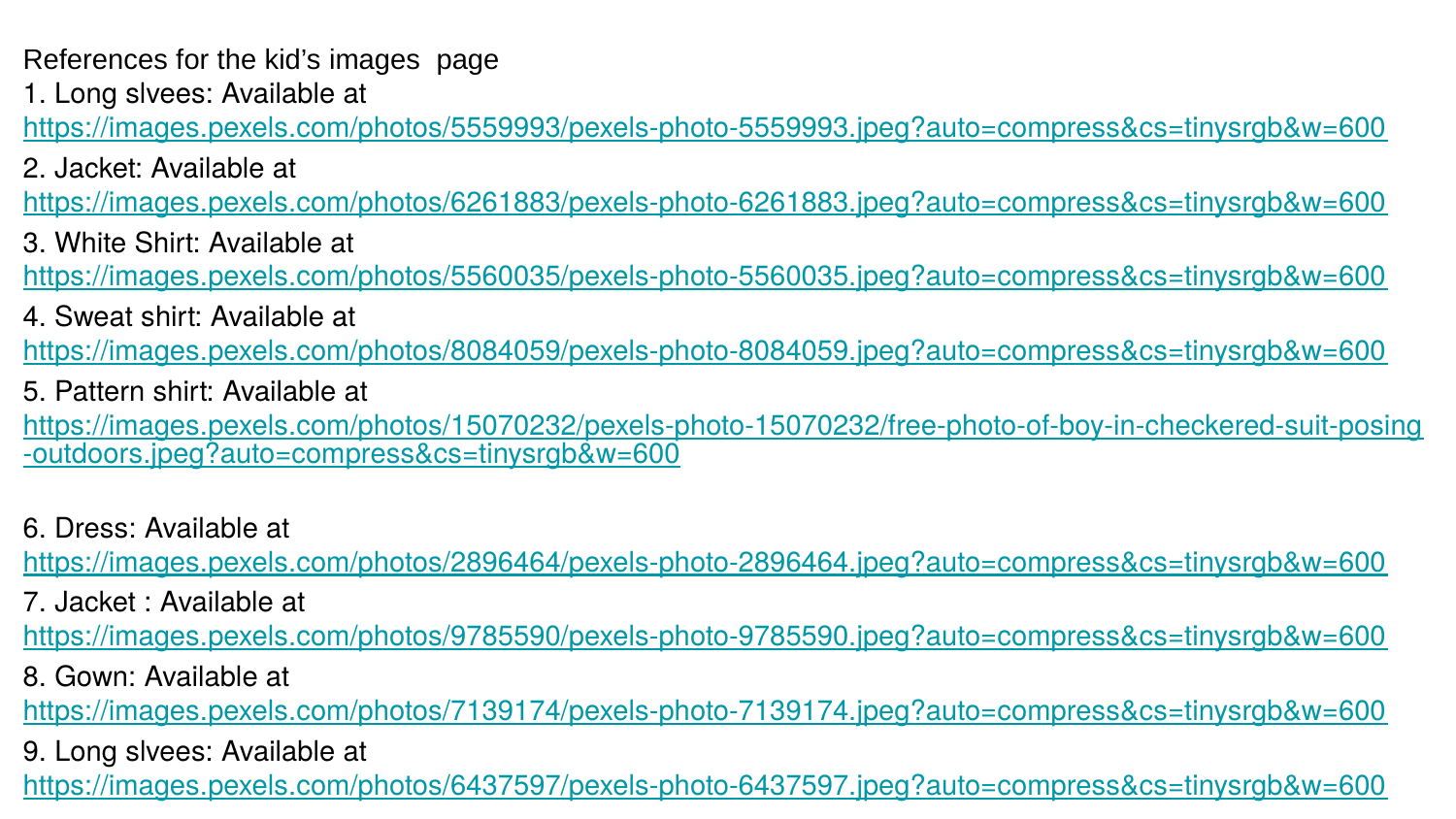

References for the kid’s images  page
1. Long slvees: Available at https://images.pexels.com/photos/5559993/pexels-photo-5559993.jpeg?auto=compress&cs=tinysrgb&w=600
2. Jacket: Available at https://images.pexels.com/photos/6261883/pexels-photo-6261883.jpeg?auto=compress&cs=tinysrgb&w=600
3. White Shirt: Available at https://images.pexels.com/photos/5560035/pexels-photo-5560035.jpeg?auto=compress&cs=tinysrgb&w=600
4. Sweat shirt: Available at https://images.pexels.com/photos/8084059/pexels-photo-8084059.jpeg?auto=compress&cs=tinysrgb&w=600
5. Pattern shirt: Available at https://images.pexels.com/photos/15070232/pexels-photo-15070232/free-photo-of-boy-in-checkered-suit-posing-outdoors.jpeg?auto=compress&cs=tinysrgb&w=600
6. Dress: Available at https://images.pexels.com/photos/2896464/pexels-photo-2896464.jpeg?auto=compress&cs=tinysrgb&w=600
7. Jacket : Available at https://images.pexels.com/photos/9785590/pexels-photo-9785590.jpeg?auto=compress&cs=tinysrgb&w=600
8. Gown: Available at https://images.pexels.com/photos/7139174/pexels-photo-7139174.jpeg?auto=compress&cs=tinysrgb&w=600
9. Long slvees: Available at https://images.pexels.com/photos/6437597/pexels-photo-6437597.jpeg?auto=compress&cs=tinysrgb&w=600